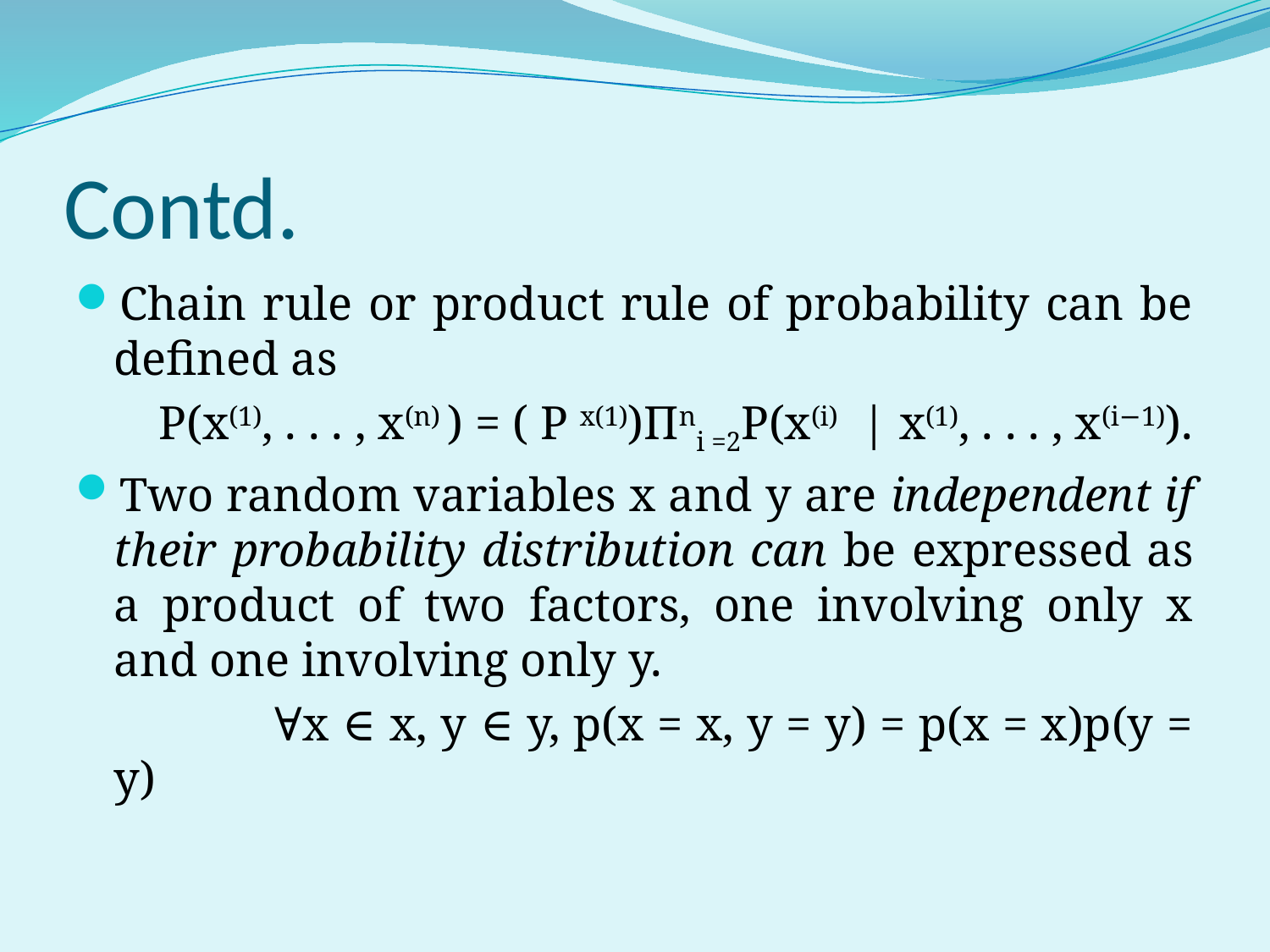

# Contd.
Chain rule or product rule of probability can be defined as
       P(x(1), . . . , x(n) ) = ( P x(1))Πni =2P(x(i)  | x(1), . . . , x(i−1)).
Two random variables x and y are independent if their probability distribution can be expressed as a product of two factors, one involving only x and one involving only y.
               ∀x ∈ x, y ∈ y, p(x = x, y = y) = p(x = x)p(y = y)